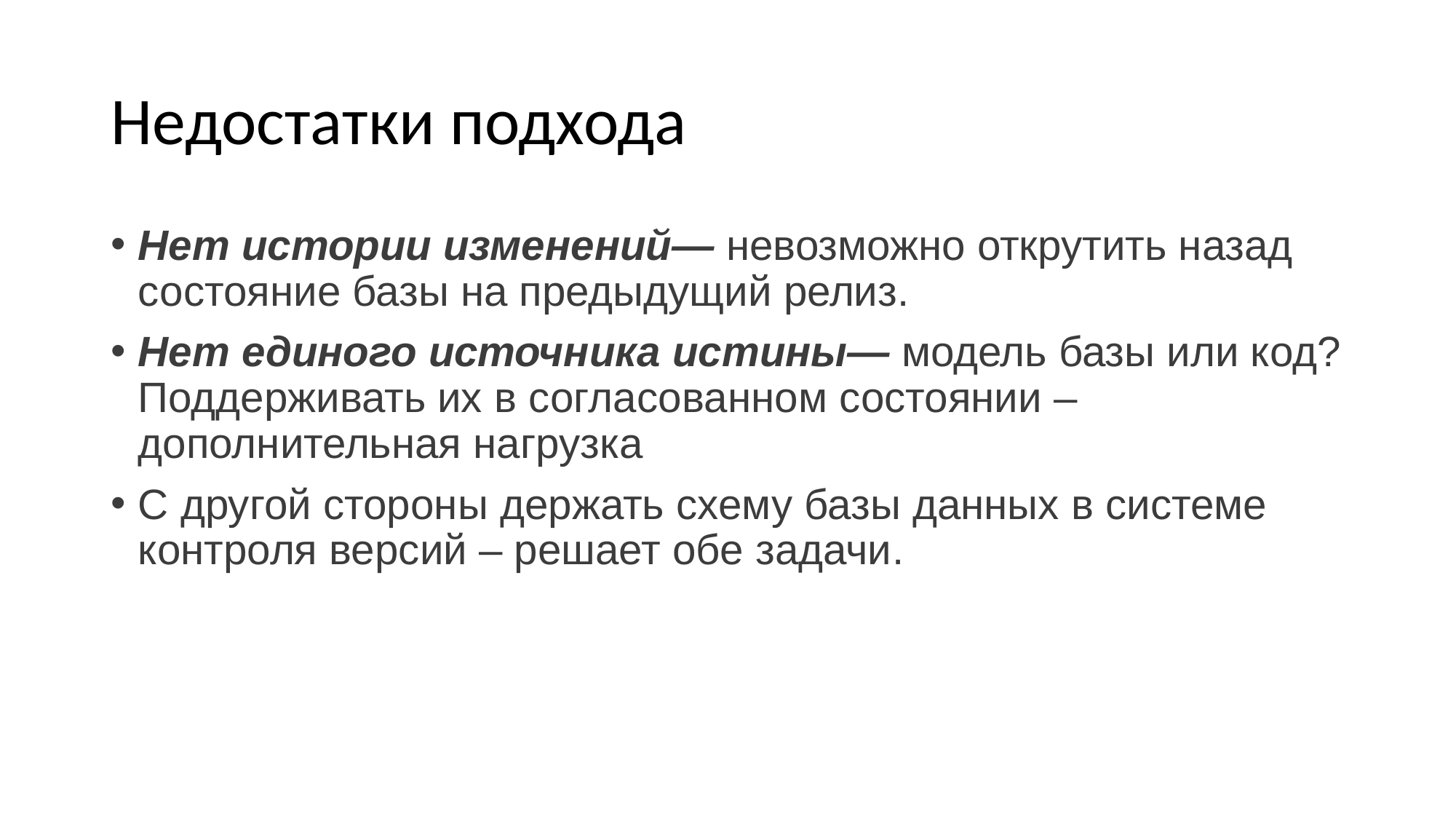

# Недостатки подхода
Нет истории изменений— невозможно открутить назад состояние базы на предыдущий релиз.
Нет единого источника истины— модель базы или код? Поддерживать их в согласованном состоянии – дополнительная нагрузка
С другой стороны держать схему базы данных в системе контроля версий – решает обе задачи.